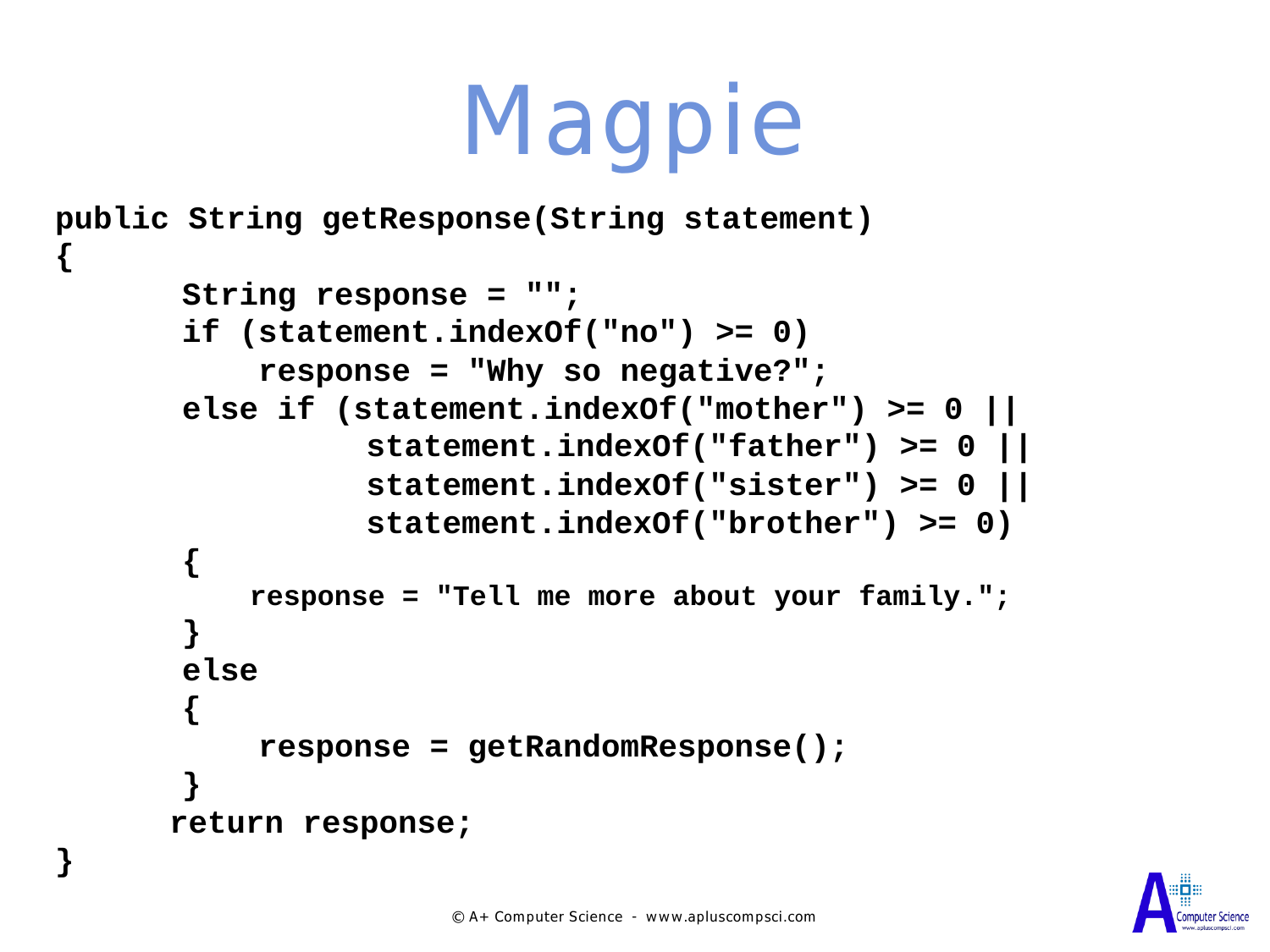

Magpie
public String getResponse(String statement)
{
	String response = "";
	if (statement.indexOf("no") >= 0)
	    response = "Why so negative?";
	else if (statement.indexOf("mother") >= 0 ||
		   statement.indexOf("father") >= 0 ||
		   statement.indexOf("sister") >= 0 ||
		   statement.indexOf("brother") >= 0)
	{
	    response = "Tell me more about your family.";
	}
	else
	{
	    response = getRandomResponse();
	}
      return response;
}

© A+ Computer Science  -  www.apluscompsci.com